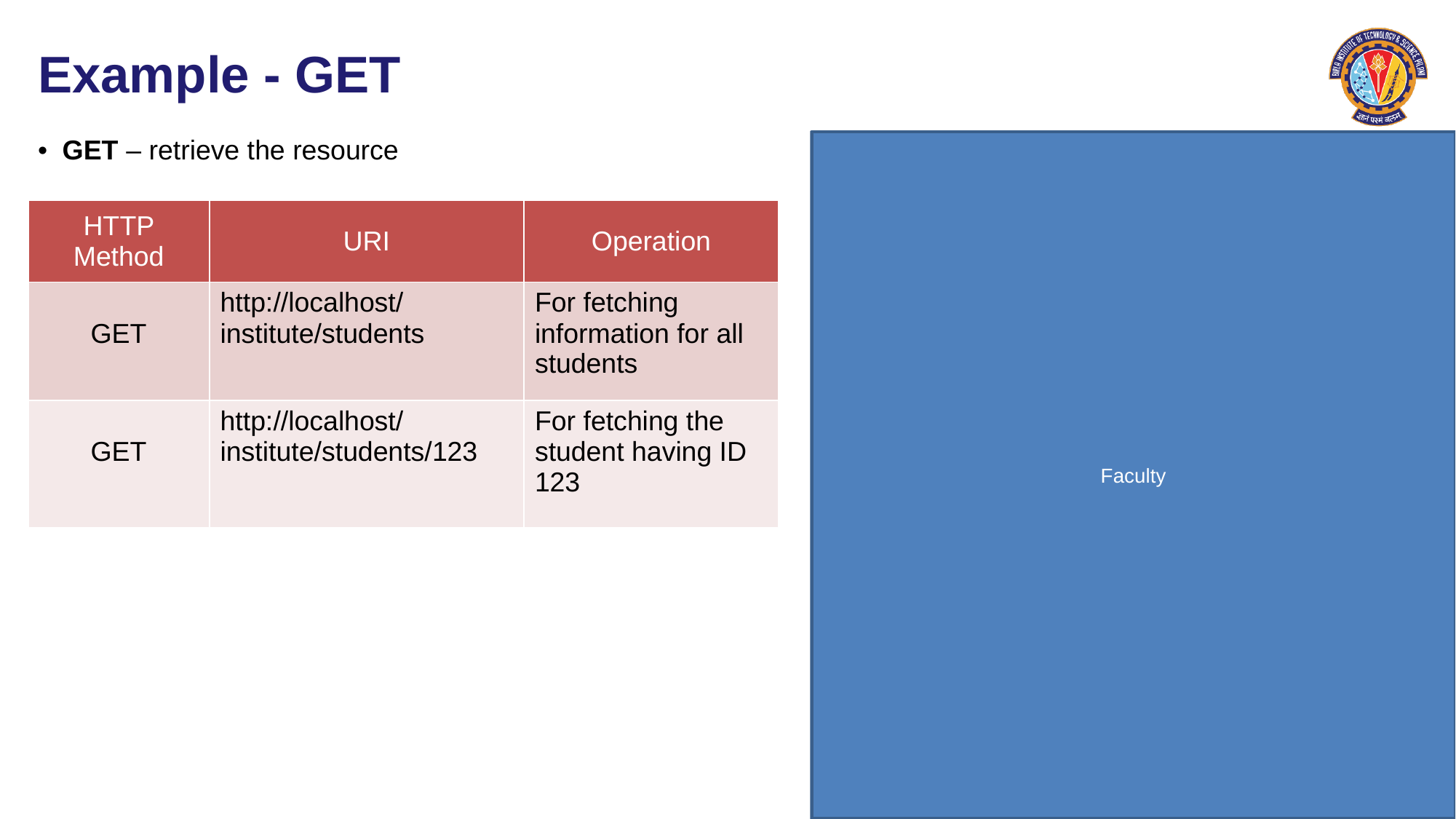

# Example - GET
GET – retrieve the resource
| HTTP Method | URI | Operation |
| --- | --- | --- |
| GET | http://localhost/institute/students | For fetching information for all students |
| GET | http://localhost/institute/students/123 | For fetching the student having ID 123 |